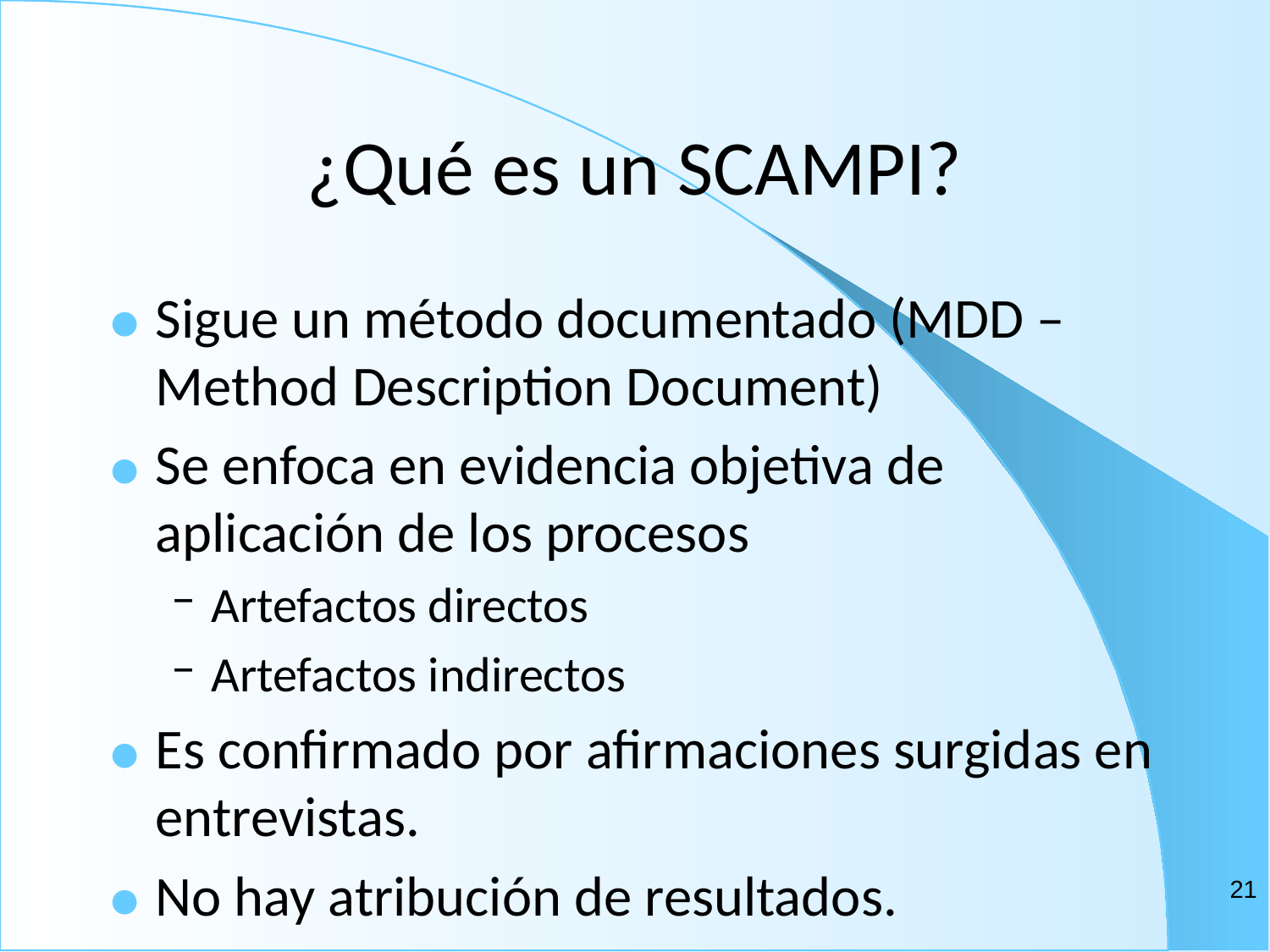

# ¿Qué es un SCAMPI?
Sigue un método documentado (MDD – Method Description Document)
Se enfoca en evidencia objetiva de aplicación de los procesos
Artefactos directos
Artefactos indirectos
Es confirmado por afirmaciones surgidas en entrevistas.
No hay atribución de resultados.

21